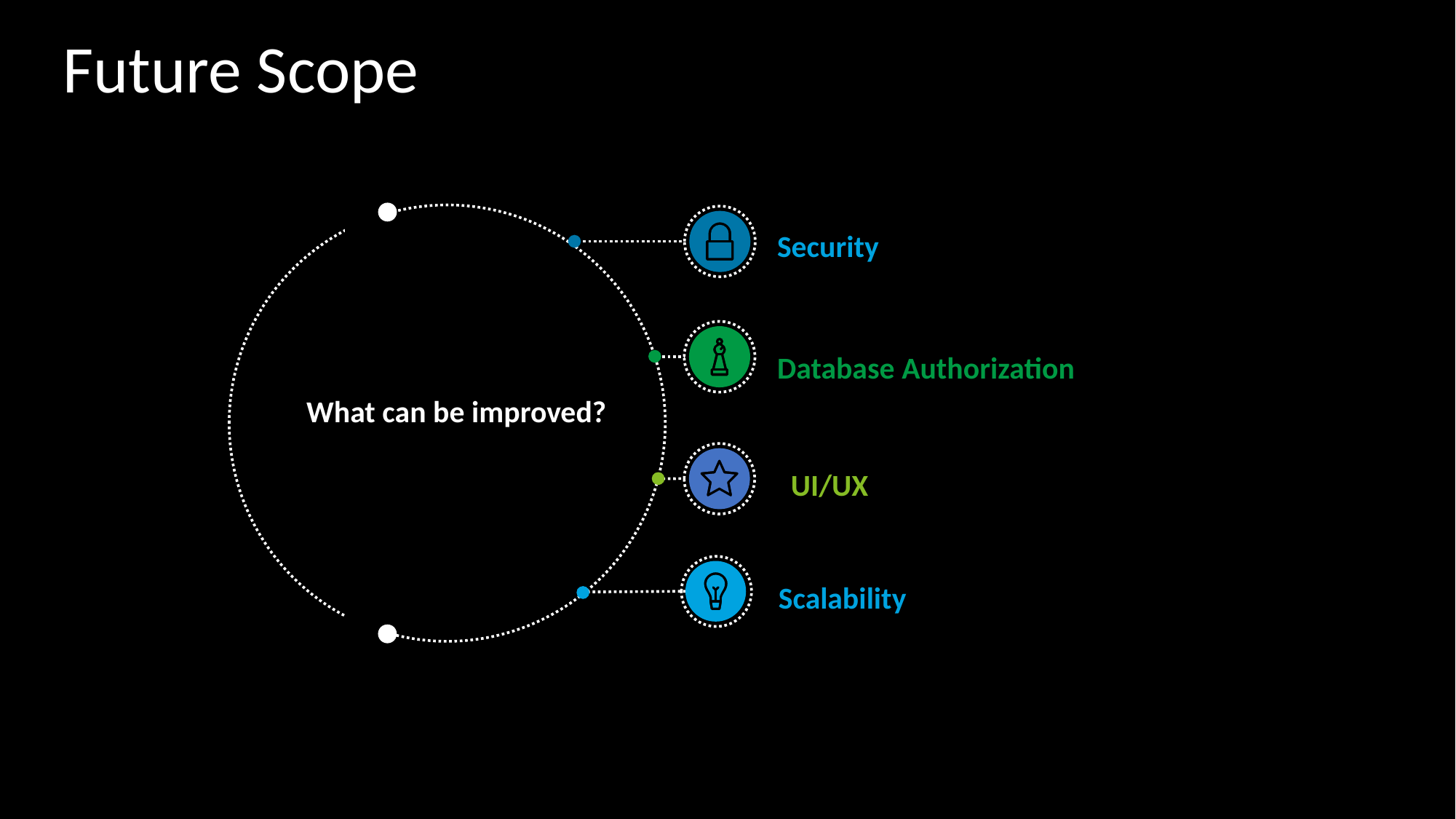

# Future Scope

Security

Database Authorization

What can be improved?

UI/UX

Scalability